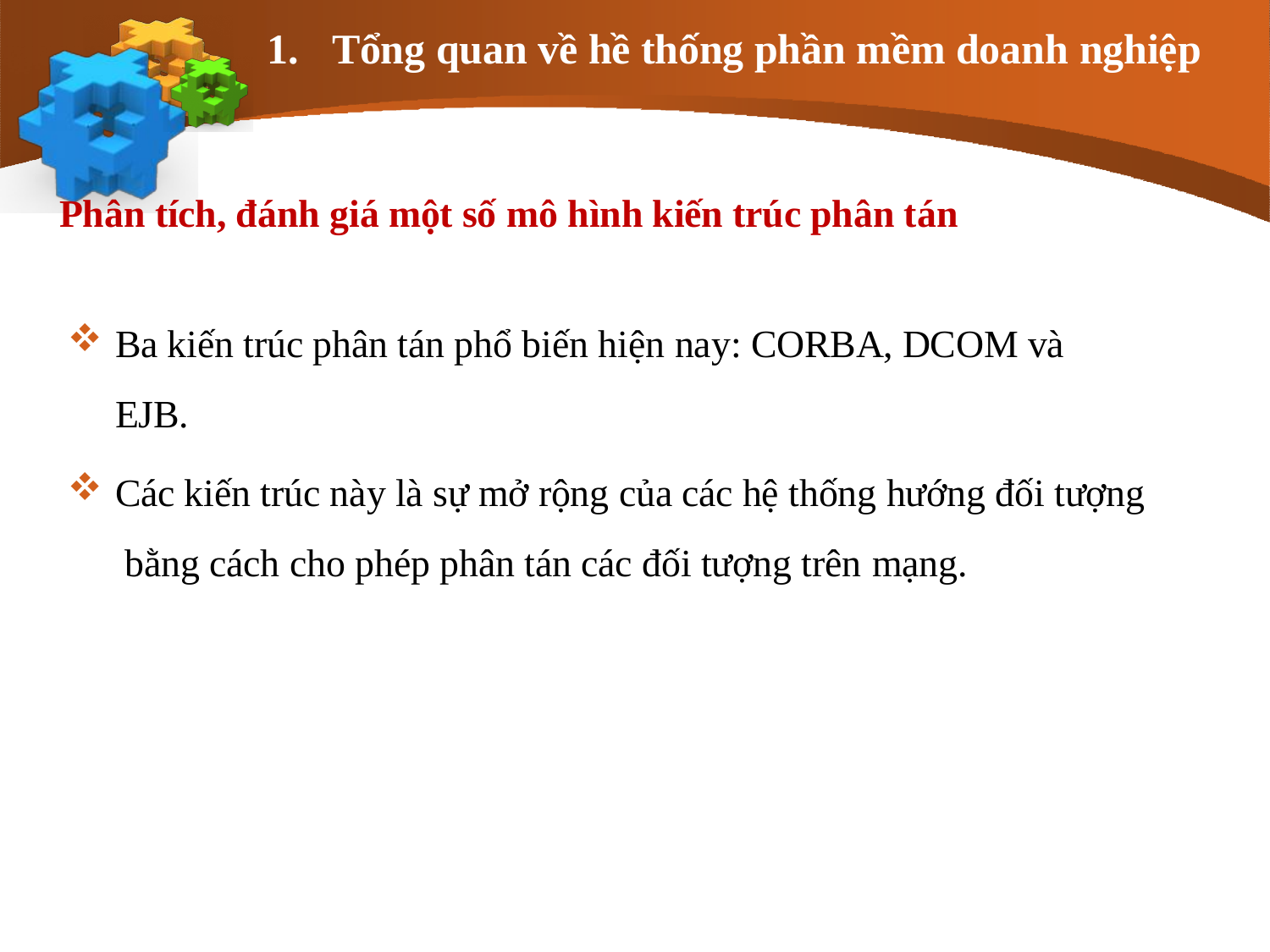

# 1.	Tổng quan về hề thống phần mềm doanh nghiệp

Phân tích, đánh giá một số mô hình kiến trúc phân tán

Ba kiến trúc phân tán phổ biến hiện nay: CORBA, DCOM và  EJB.
Các kiến trúc này là sự mở rộng của các hệ thống hướng đối tượng  bằng cách cho phép phân tán các đối tượng trên mạng.